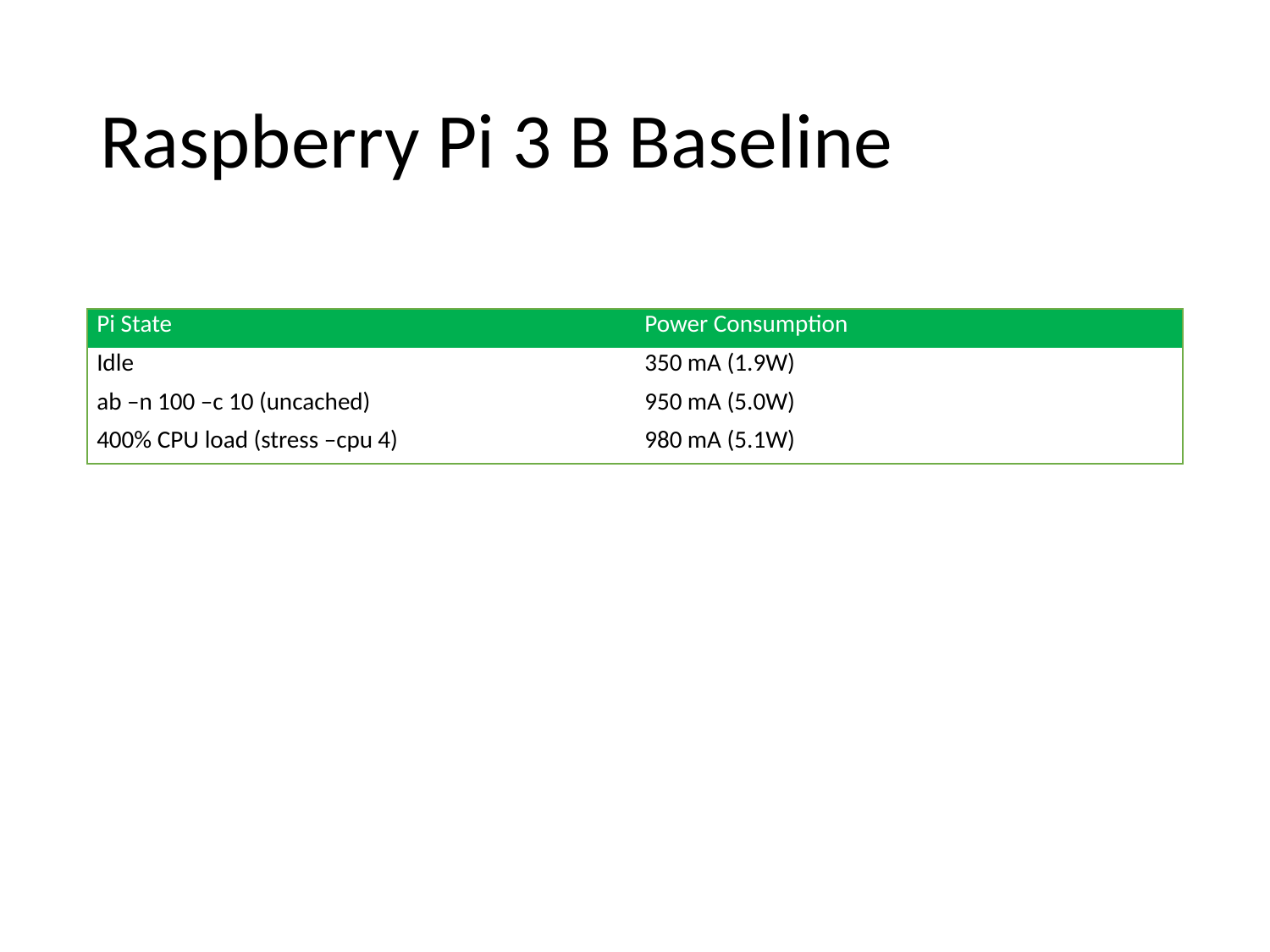

# Raspberry Pi 3 B Baseline
| Pi State | Power Consumption |
| --- | --- |
| Idle | 350 mA (1.9W) |
| ab –n 100 –c 10 (uncached) | 950 mA (5.0W) |
| 400% CPU load (stress –cpu 4) | 980 mA (5.1W) |